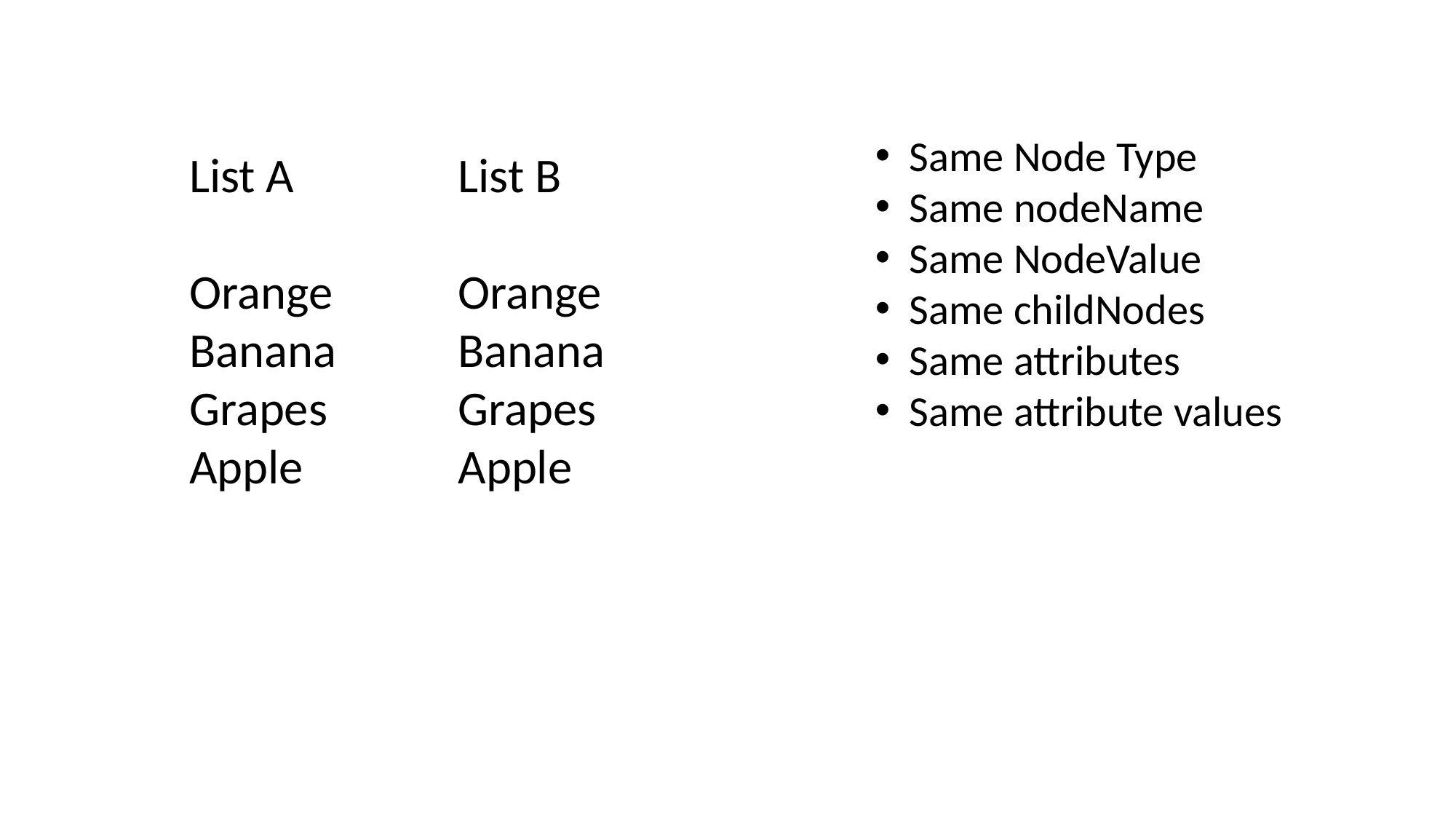

Same Node Type
Same nodeName
Same NodeValue
Same childNodes
Same attributes
Same attribute values
List B

Orange
Banana
Grapes
Apple
List A

Orange
Banana
Grapes
Apple